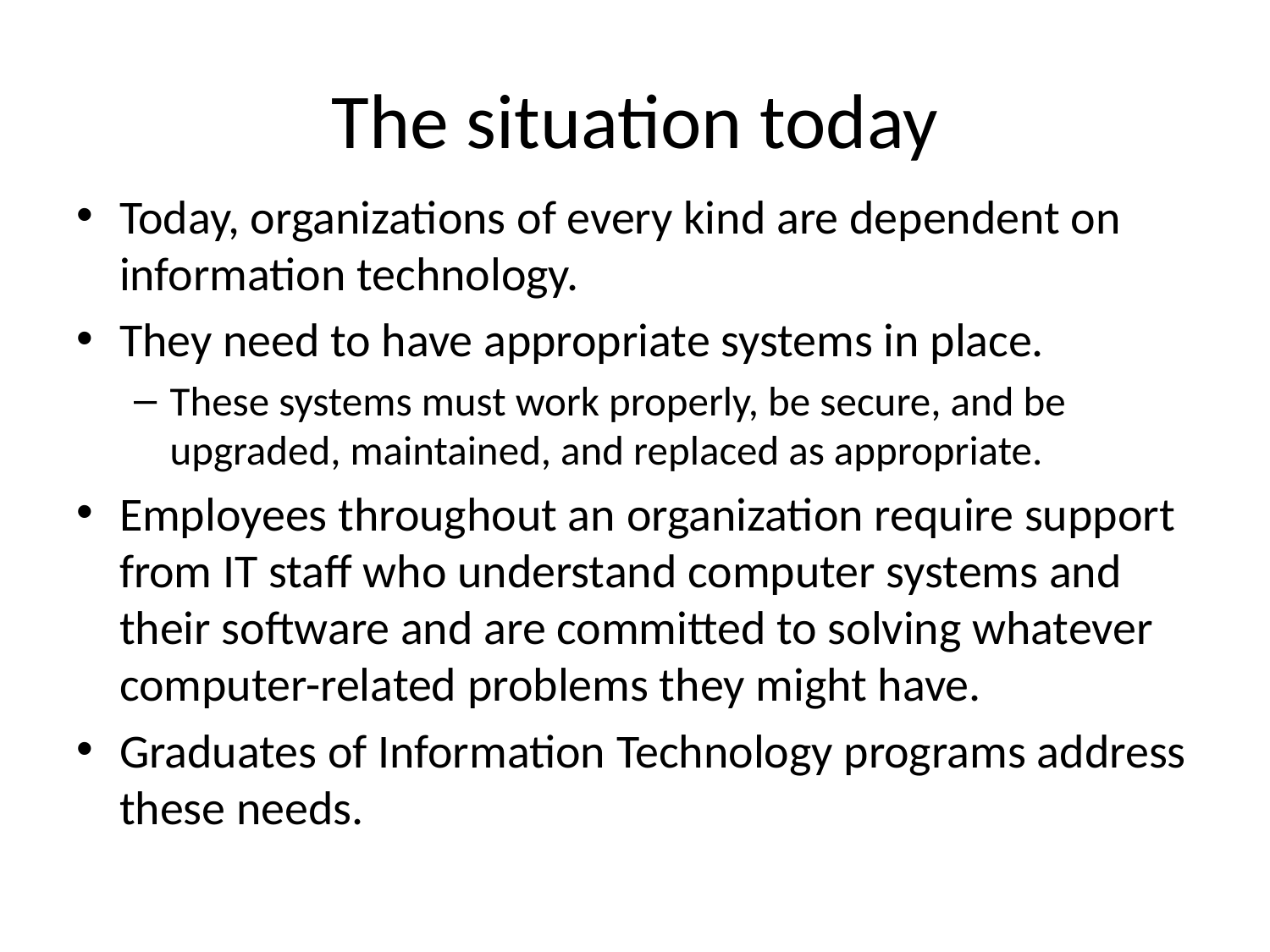

# The situation today
Today, organizations of every kind are dependent on information technology.
They need to have appropriate systems in place.
These systems must work properly, be secure, and be upgraded, maintained, and replaced as appropriate.
Employees throughout an organization require support from IT staff who understand computer systems and their software and are committed to solving whatever computer-related problems they might have.
Graduates of Information Technology programs address these needs.